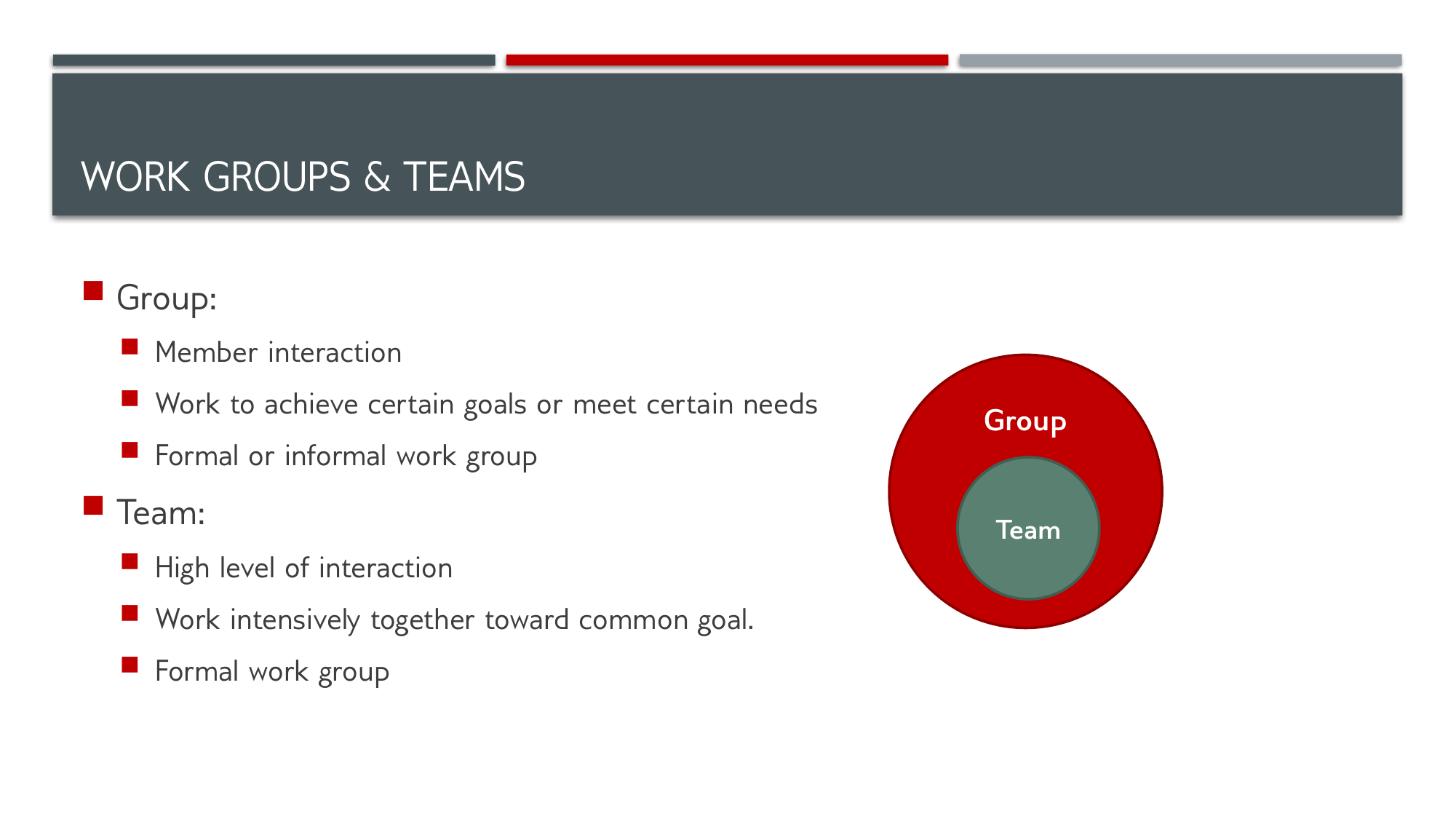

# Work Groups & Teams
Group:
Member interaction
Work to achieve certain goals or meet certain needs
Formal or informal work group
Team:
High level of interaction
Work intensively together toward common goal.
Formal work group
Group
Team